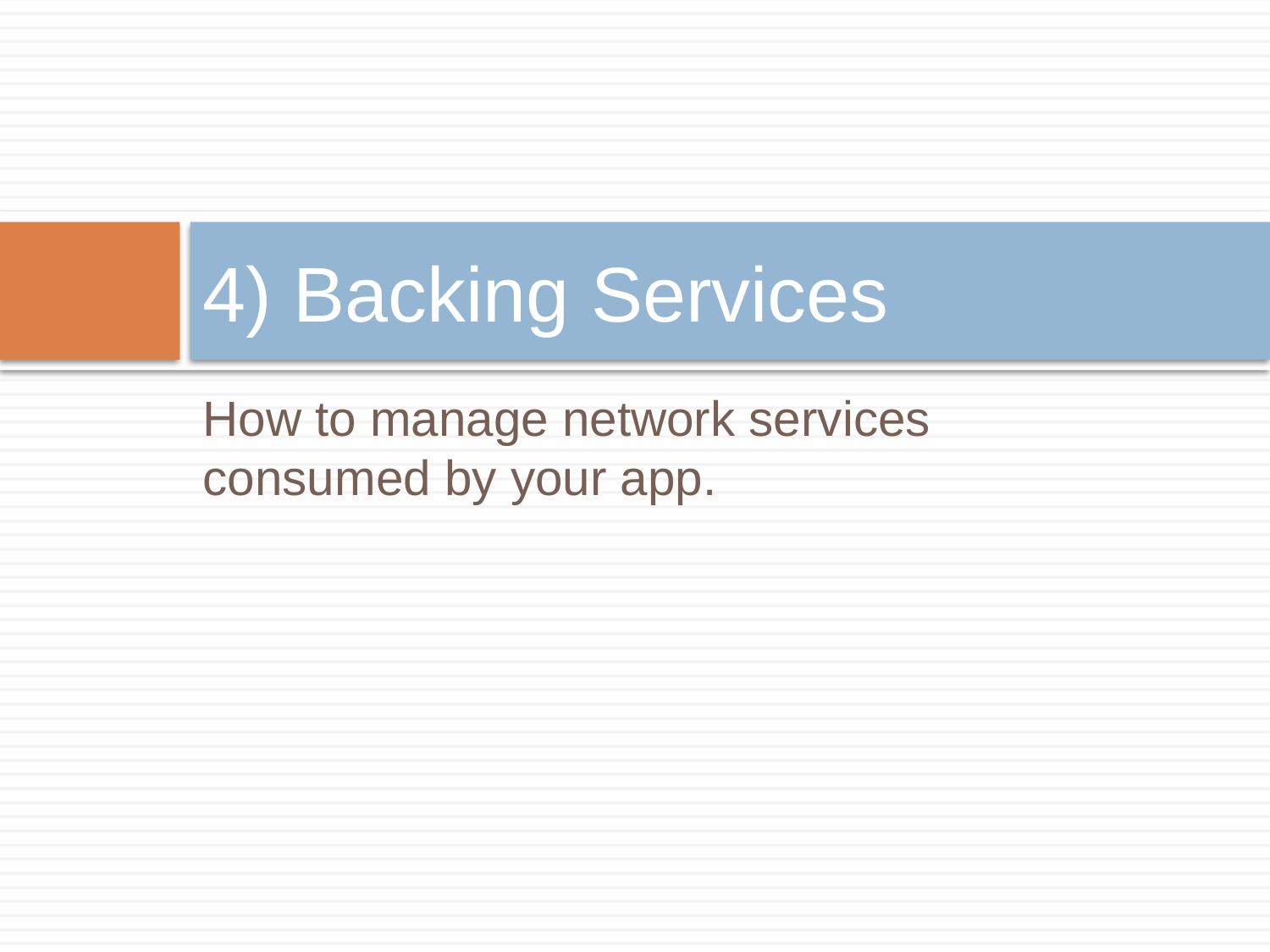

# 4) Backing Services
How to manage network services consumed by your app.